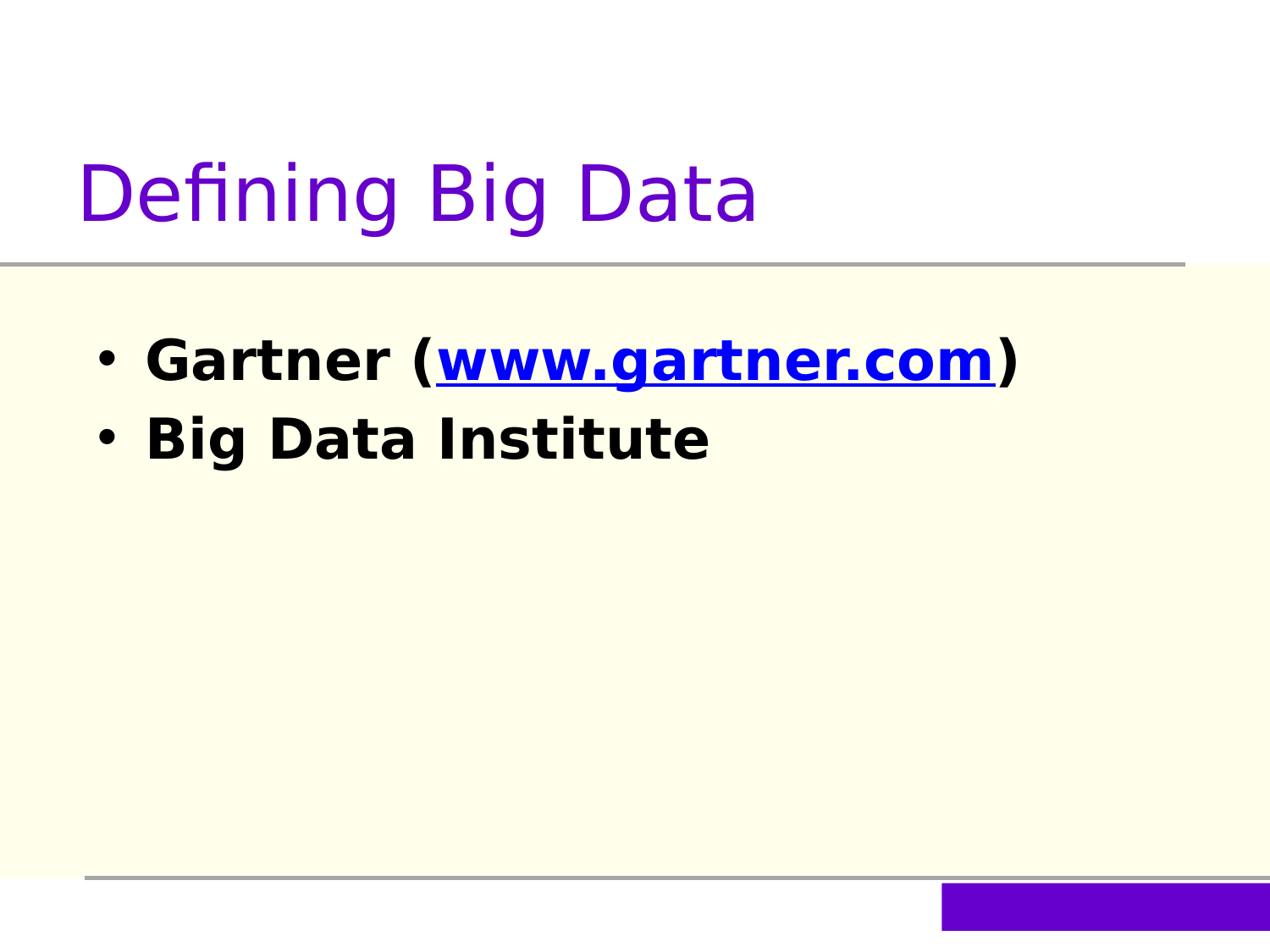

Defining Big Data
Gartner (www.gartner.com)
Big Data Institute